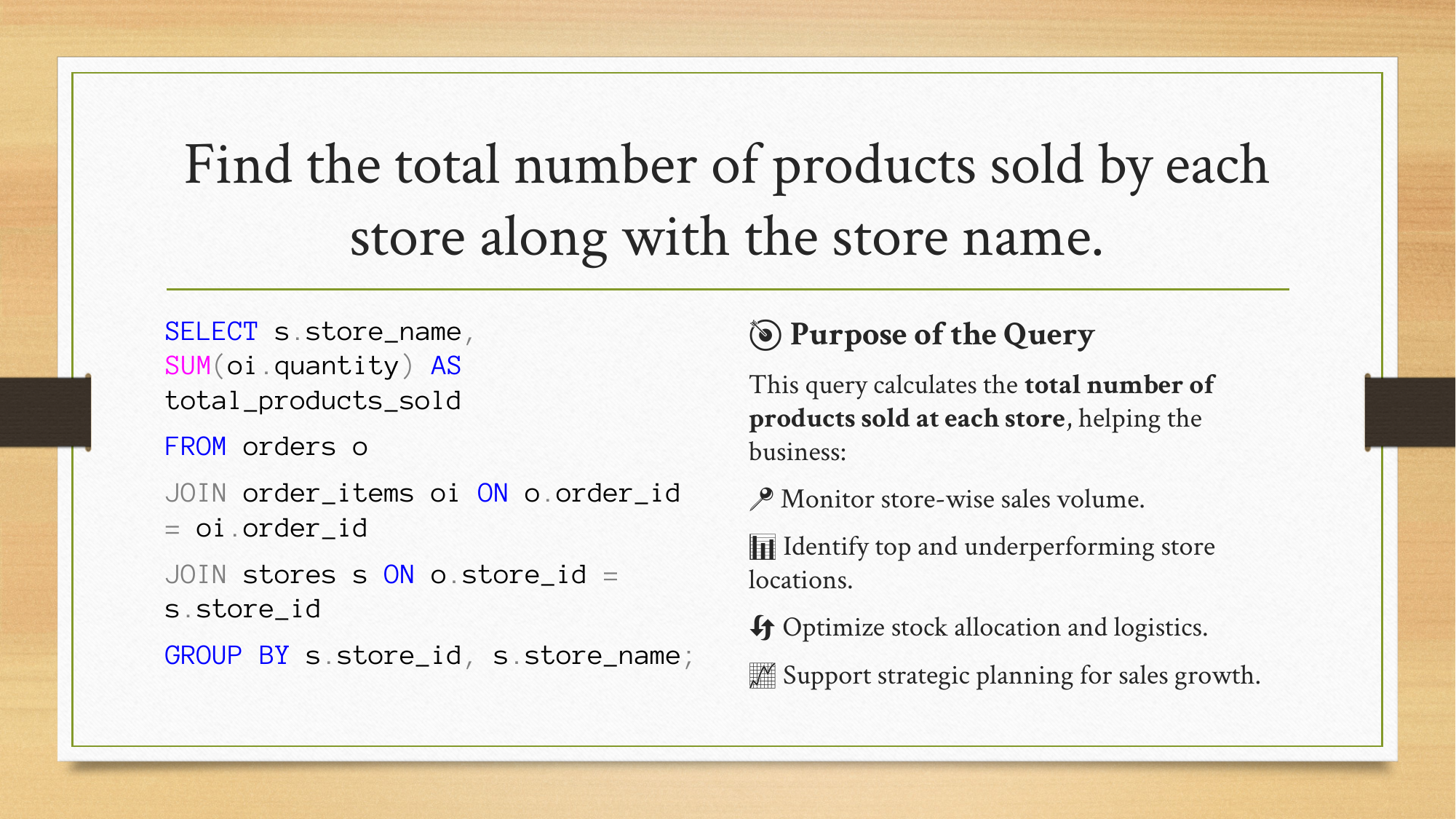

# Find the total number of products sold by each store along with the store name.
SELECT s.store_name, SUM(oi.quantity) AS total_products_sold
FROM orders o
JOIN order_items oi ON o.order_id = oi.order_id
JOIN stores s ON o.store_id = s.store_id
GROUP BY s.store_id, s.store_name;
🎯 Purpose of the Query
This query calculates the total number of products sold at each store, helping the business:
📍 Monitor store-wise sales volume.
📊 Identify top and underperforming store locations.
🔄 Optimize stock allocation and logistics.
📈 Support strategic planning for sales growth.